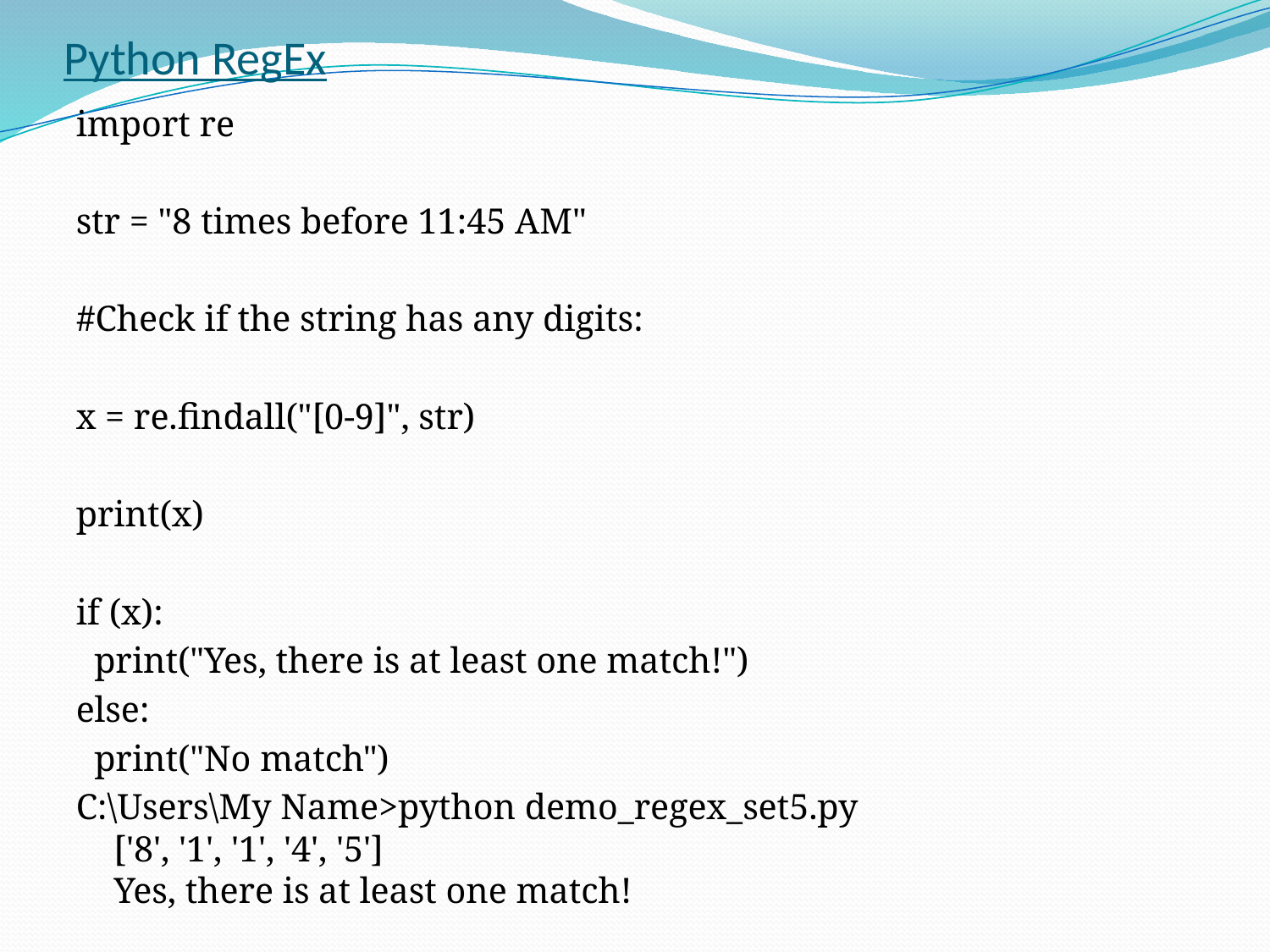

# Python RegEx
import re

str = "8 times before 11:45 AM"

#Check if the string has any digits:

x = re.findall("[0-9]", str)

print(x)

if (x):
  print("Yes, there is at least one match!")
else:
  print("No match")
C:\Users\My Name>python demo_regex_set5.py
['8', '1', '1', '4', '5']
Yes, there is at least one match!